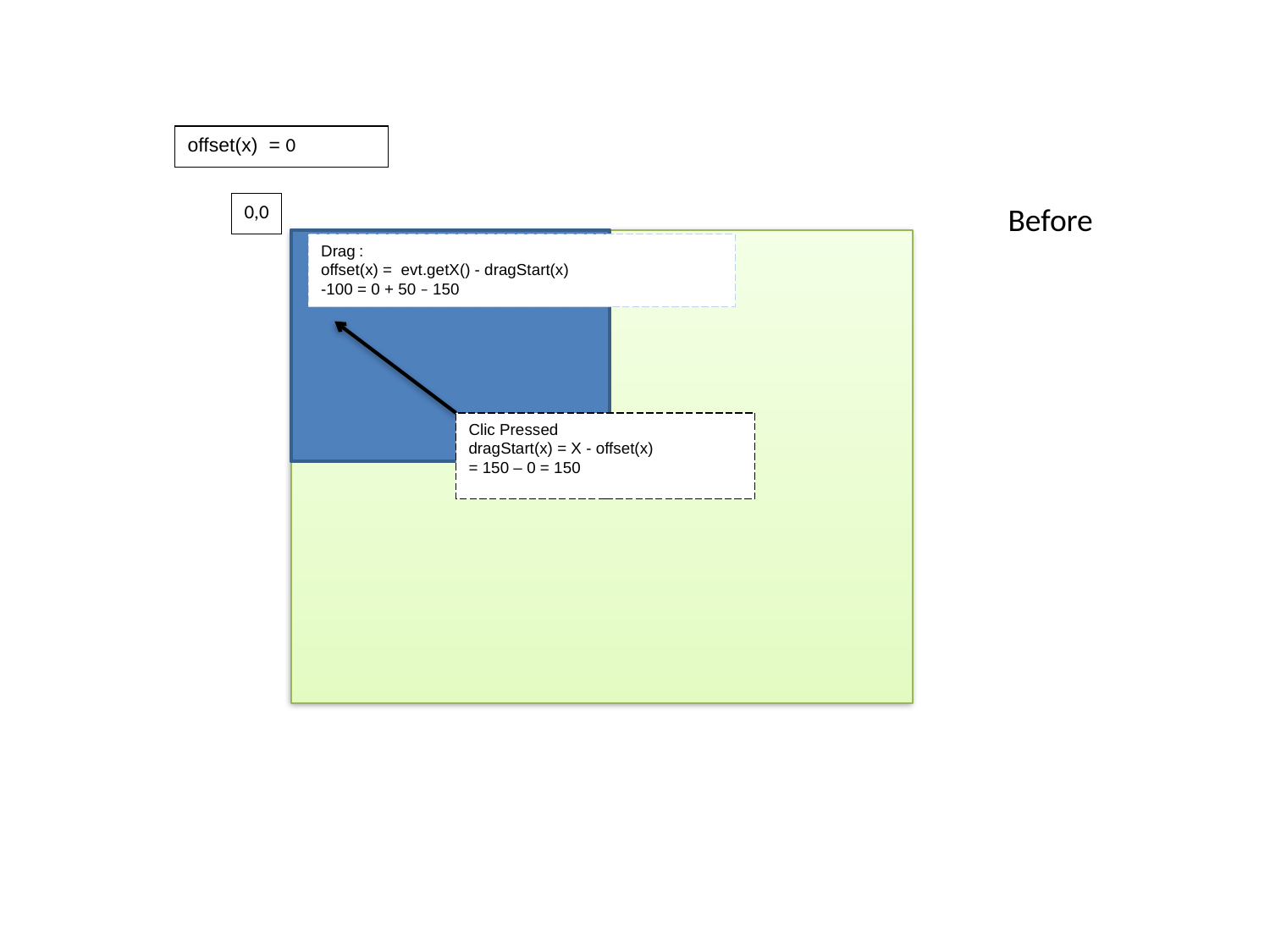

offset(x)  = 0
0,0
Before

Drag :
offset(x) =  evt.getX() - dragStart(x)
-100 = 0 + 50 – 150
Clic Pressed
dragStart(x) = X - offset(x)
= 150 – 0 = 150